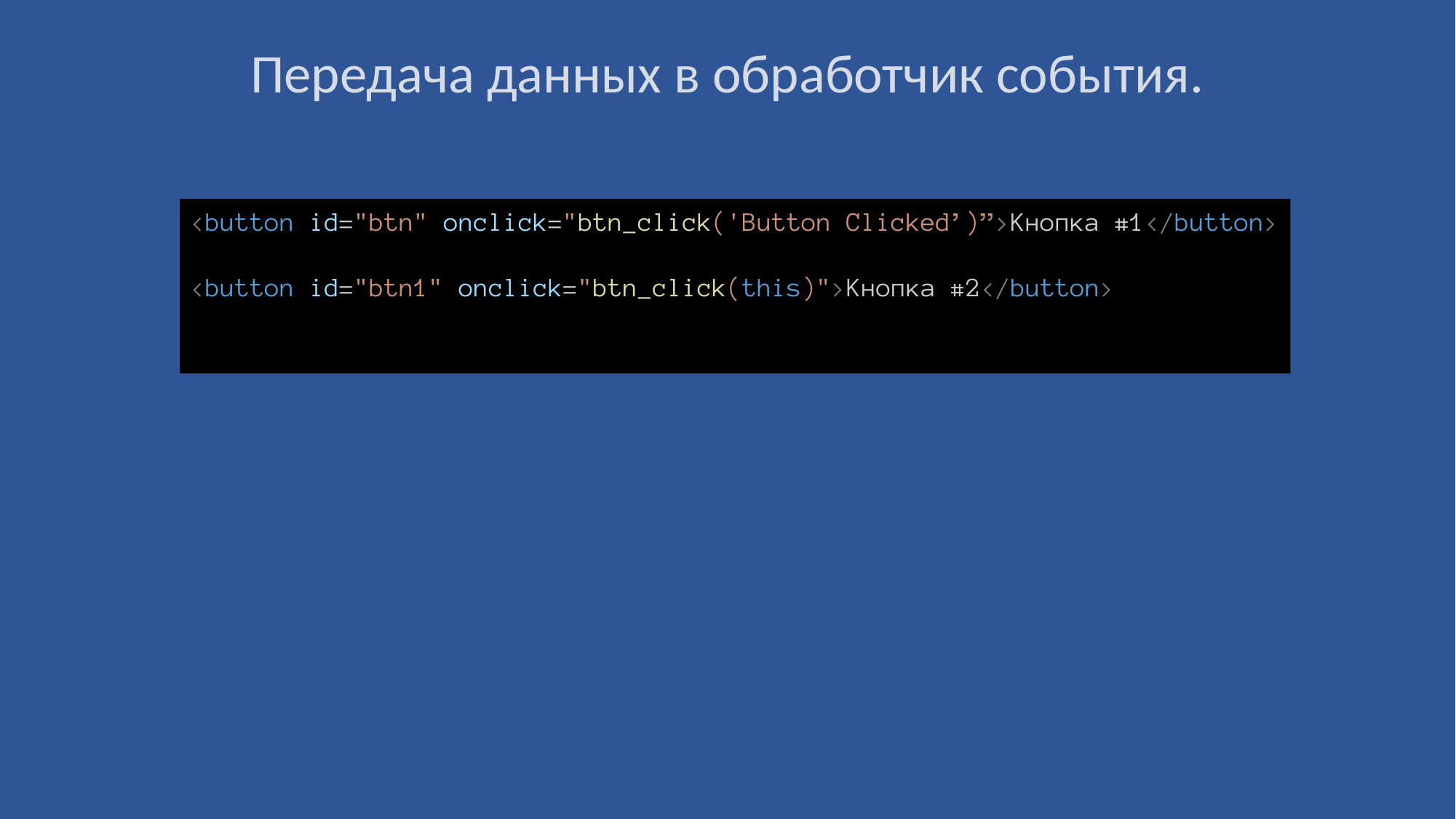

# Передача данных в обработчик события.
<button id="btn" onclick="btn_click('Button Clicked’)”>Кнопка #1</button>

<button id="btn1" onclick="btn_click(this)">Кнопка #2</button>